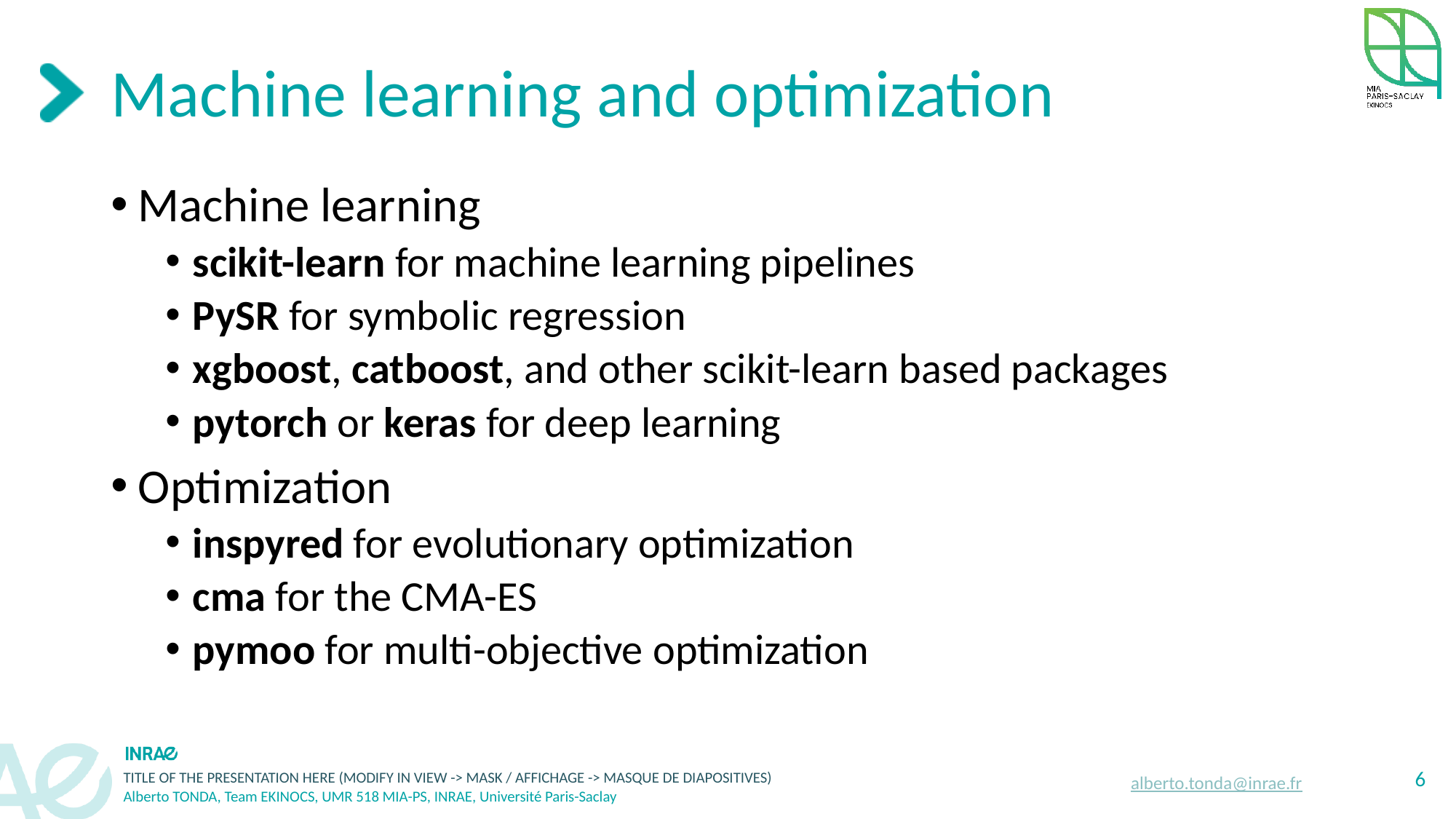

# Machine learning and optimization
Machine learning
scikit-learn for machine learning pipelines
PySR for symbolic regression
xgboost, catboost, and other scikit-learn based packages
pytorch or keras for deep learning
Optimization
inspyred for evolutionary optimization
cma for the CMA-ES
pymoo for multi-objective optimization
6
alberto.tonda@inrae.fr